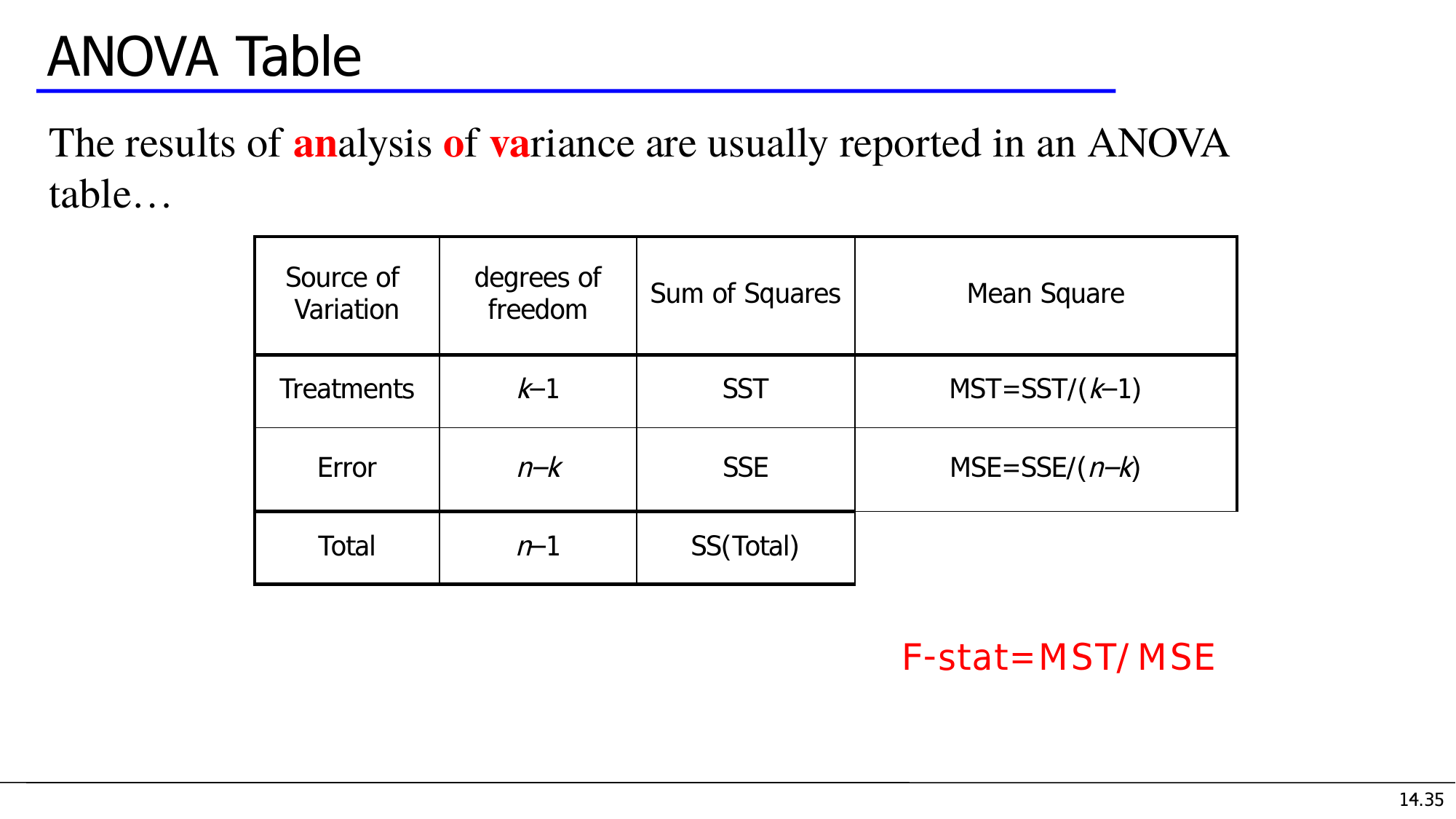

# ANOVA Table
The results of analysis of variance are usually reported in an ANOVA table…
| Source of Variation | degrees of freedom | Sum of Squares | Mean Square |
| --- | --- | --- | --- |
| Treatments | k–1 | SST | MST=SST/(k–1) |
| Error | n–k | SSE | MSE=SSE/(n–k) |
| Total | n–1 | SS(Total) |  |
F-stat=MST/MSE
14.35